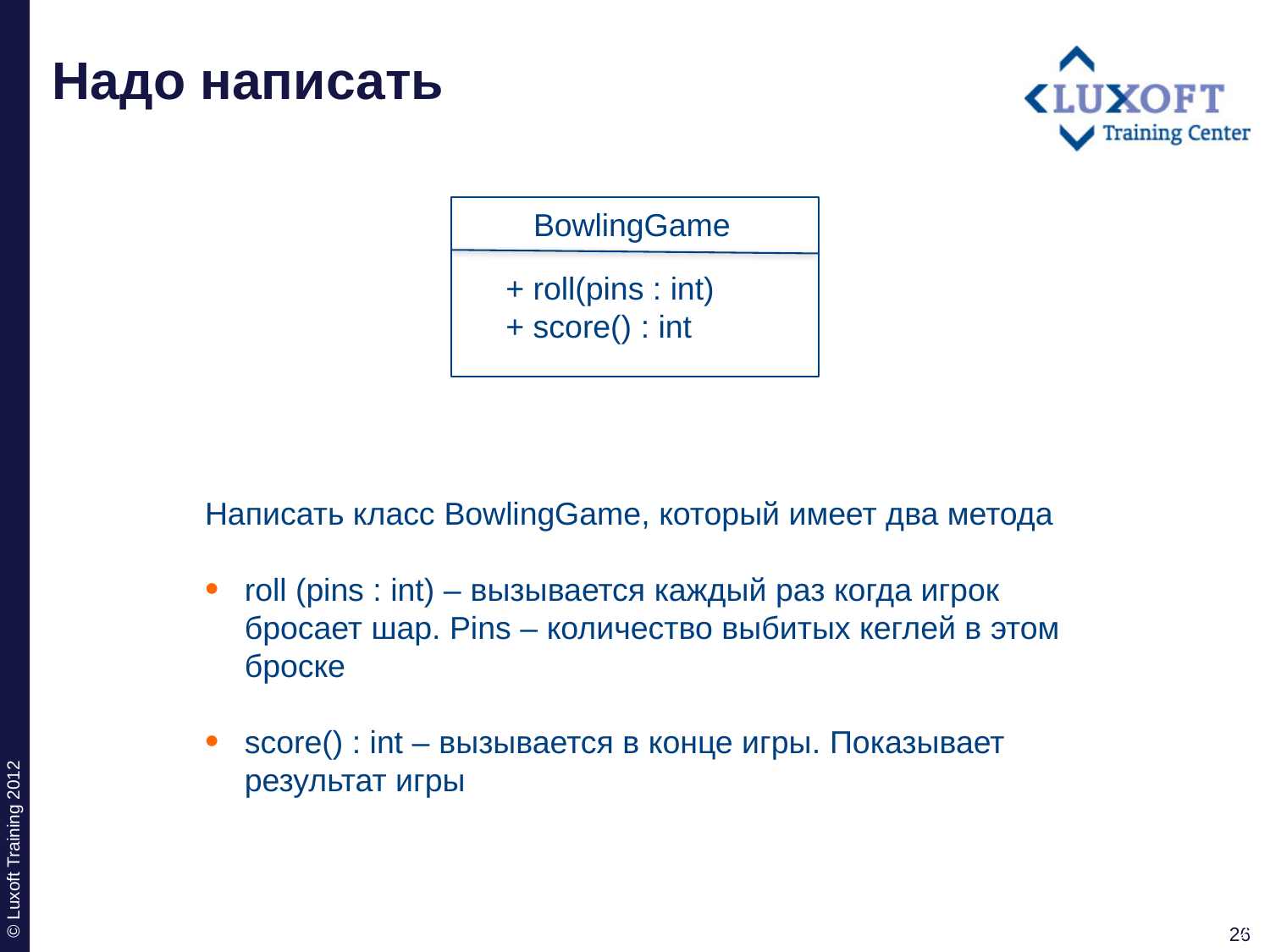

# Надо написать

BowlingGame
+ roll(pins : int)
+ score() : int
Написать класс BowlingGame, который имеет два метода

roll (pins : int) – вызывается каждый раз когда игрок бросает шар. Pins – количество выбитых кеглей в этом броске

score() : int – вызывается в конце игры. Показывает результат игры